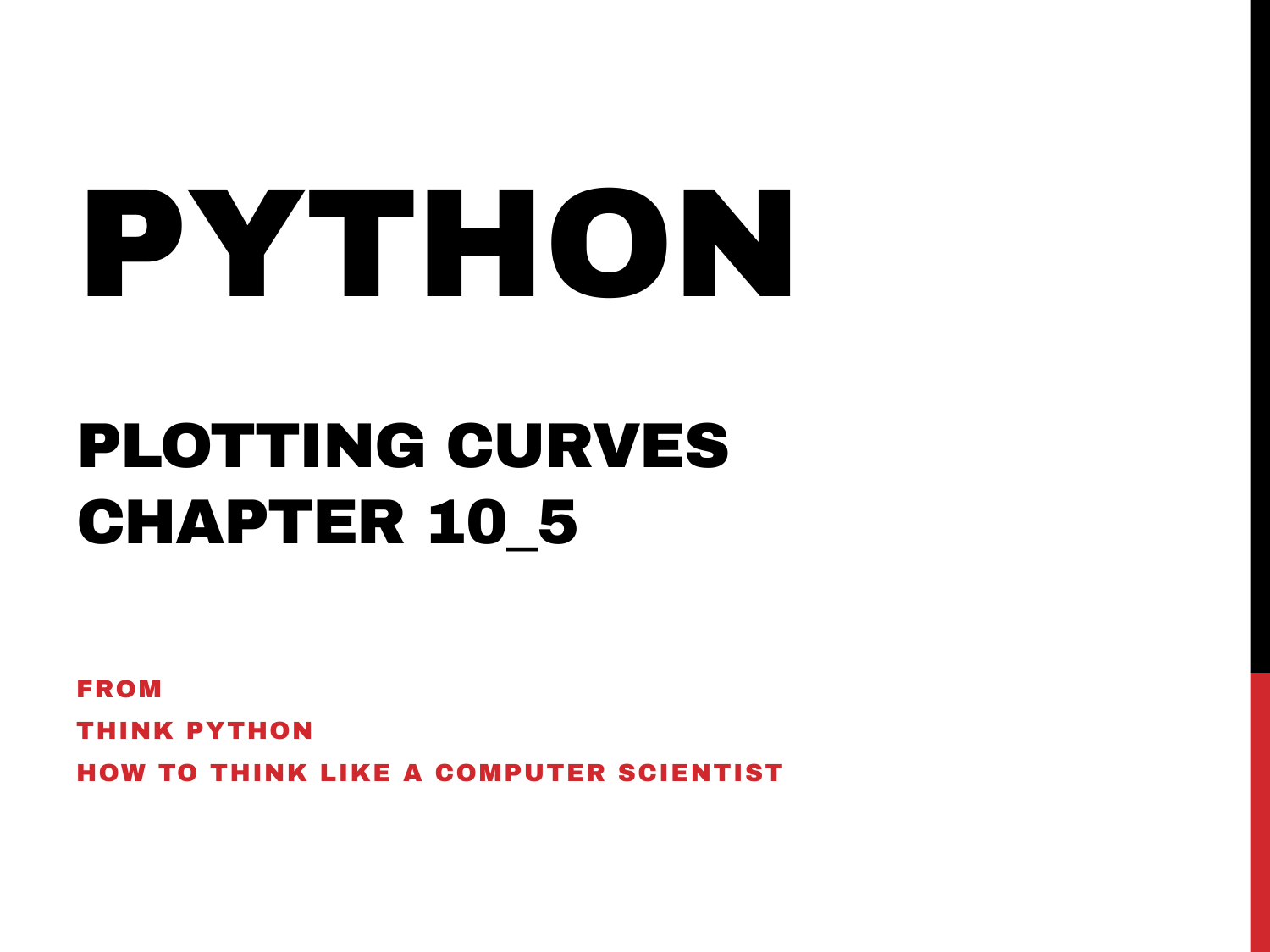

# Python plotting curves chapter 10_5
From
Think Python
How to Think Like a Computer Scientist